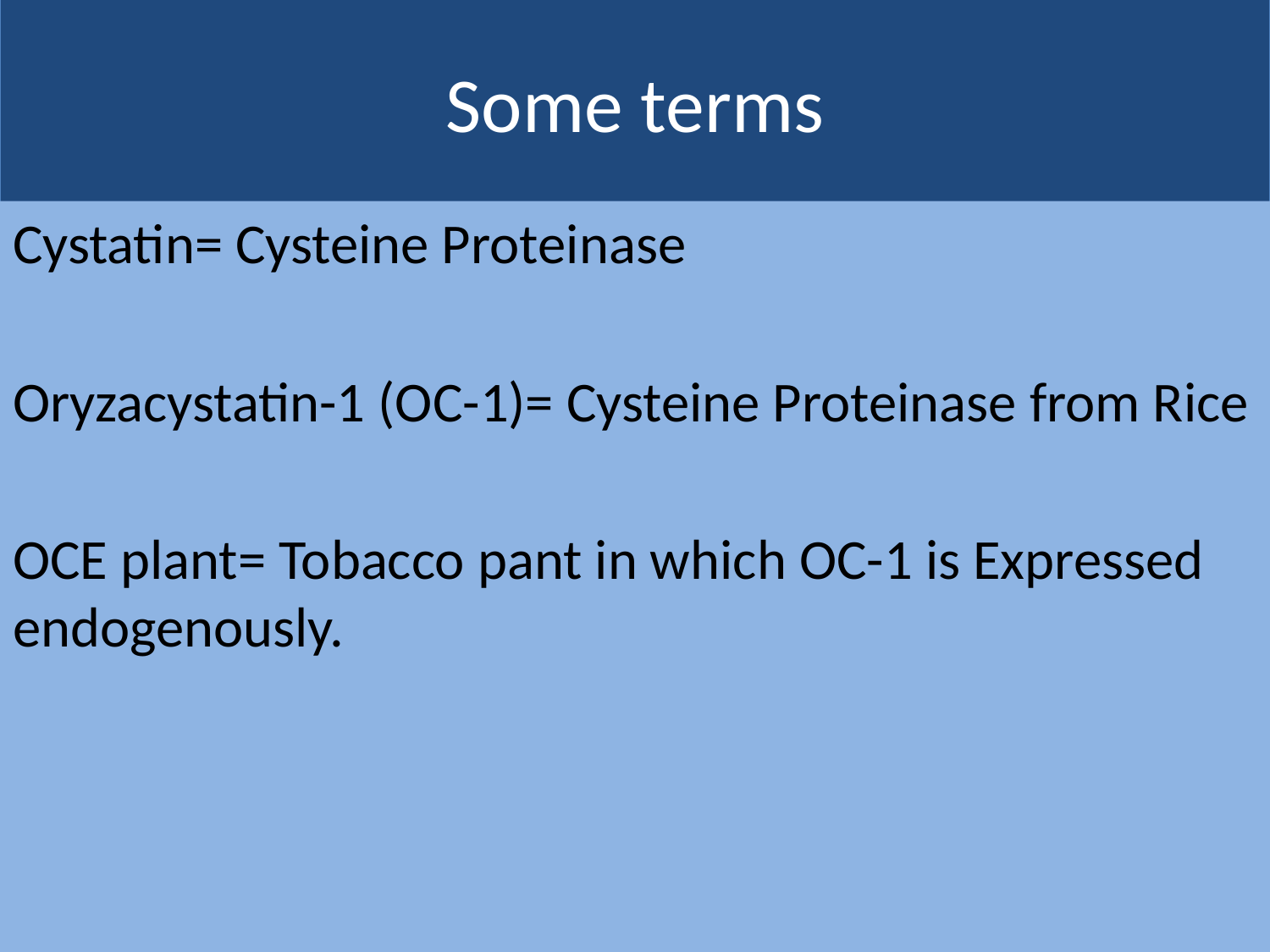

# Some terms
Cystatin= Cysteine Proteinase

Oryzacystatin-1 (OC-1)= Cysteine Proteinase from Rice

OCE plant= Tobacco pant in which OC-1 is Expressed endogenously.